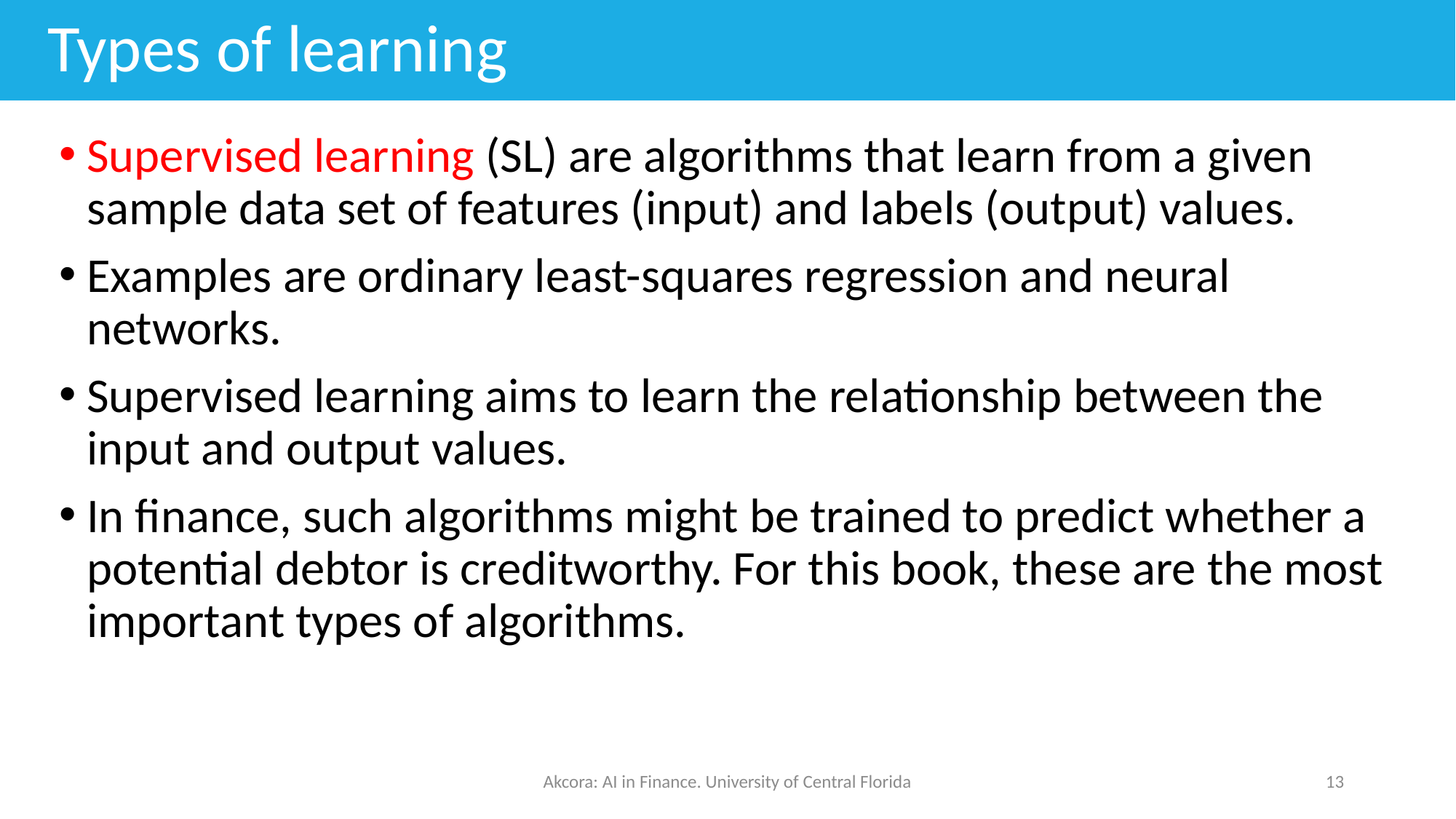

# Types of learning
Supervised learning (SL) are algorithms that learn from a given sample data set of features (input) and labels (output) values.
Examples are ordinary least-squares regression and neural networks.
Supervised learning aims to learn the relationship between the input and output values.
In finance, such algorithms might be trained to predict whether a potential debtor is creditworthy. For this book, these are the most important types of algorithms.
Akcora: AI in Finance. University of Central Florida
13